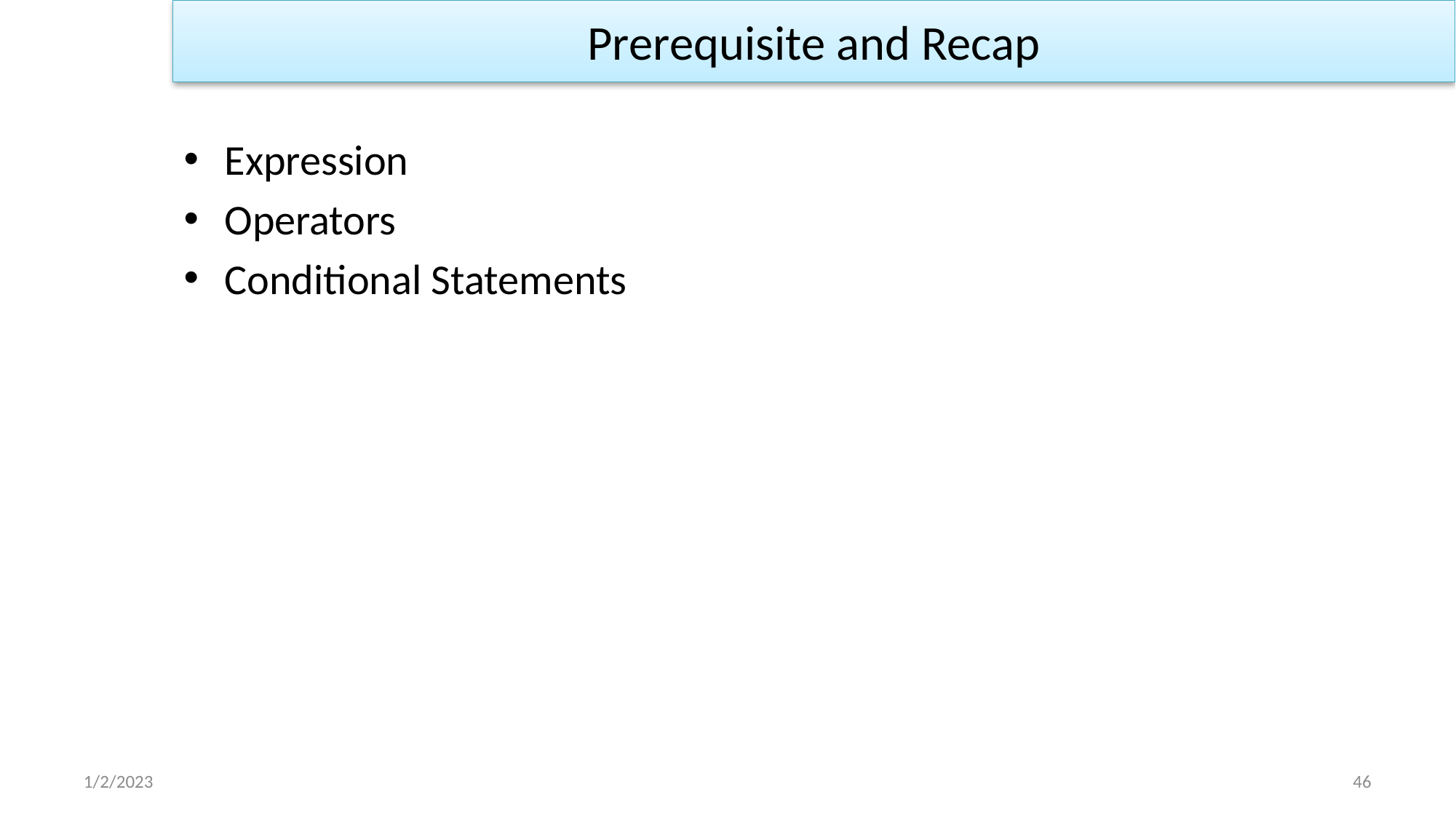

Prerequisite and Recap
Expression
Operators
Conditional Statements

1/2/2023
46